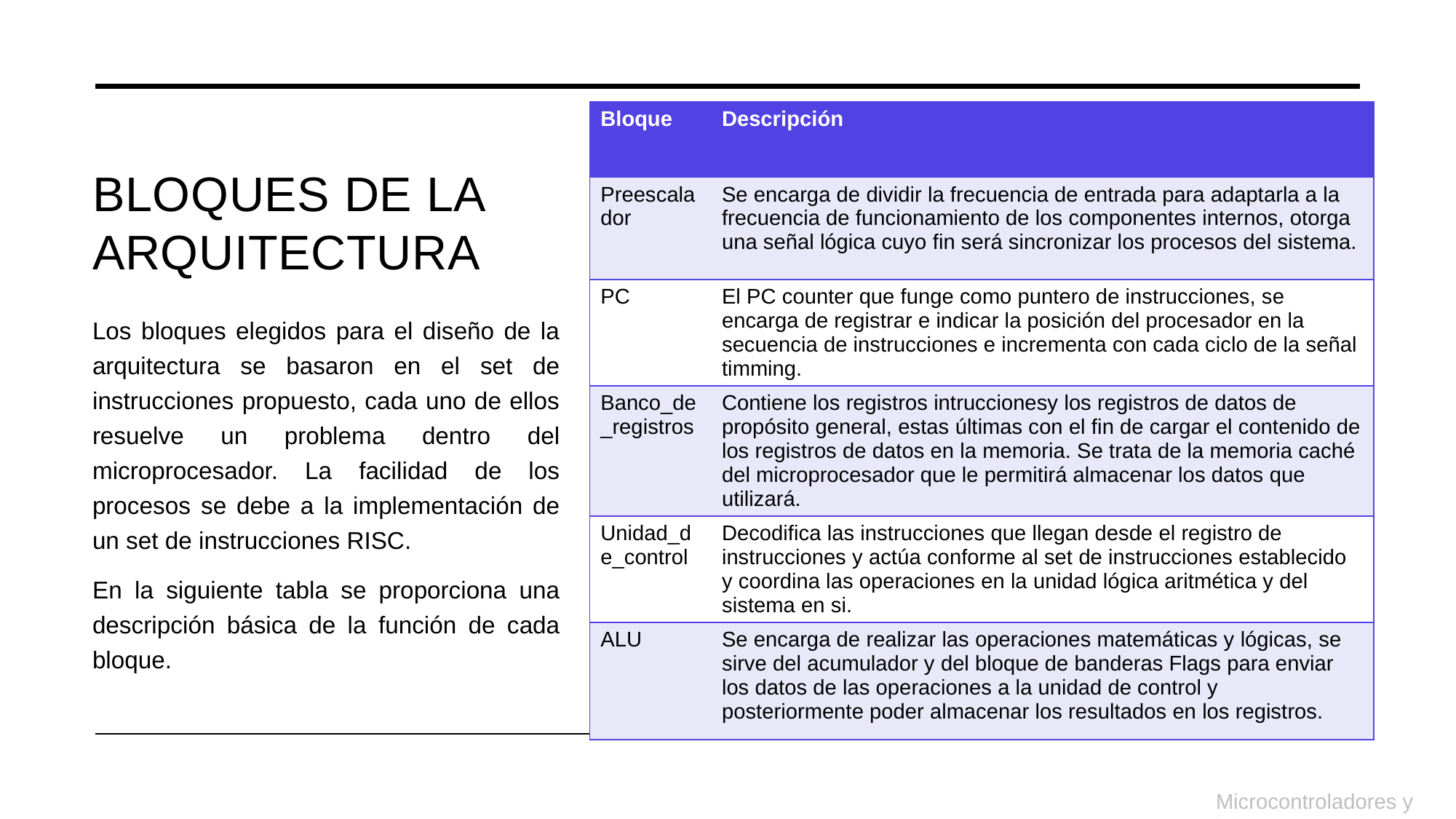

| Bloque | Descripción |
| --- | --- |
| Preescalador | Se encarga de dividir la frecuencia de entrada para adaptarla a la frecuencia de funcionamiento de los componentes internos, otorga una señal lógica cuyo fin será sincronizar los procesos del sistema. |
| PC | El PC counter que funge como puntero de instrucciones, se encarga de registrar e indicar la posición del procesador en la secuencia de instrucciones e incrementa con cada ciclo de la señal timming. |
| Banco\_de\_registros | Contiene los registros intruccionesy los registros de datos de propósito general, estas últimas con el fin de cargar el contenido de los registros de datos en la memoria. Se trata de la memoria caché del microprocesador que le permitirá almacenar los datos que utilizará. |
| Unidad\_de\_control | Decodifica las instrucciones que llegan desde el registro de instrucciones y actúa conforme al set de instrucciones establecido y coordina las operaciones en la unidad lógica aritmética y del sistema en si. |
| ALU | Se encarga de realizar las operaciones matemáticas y lógicas, se sirve del acumulador y del bloque de banderas Flags para enviar los datos de las operaciones a la unidad de control y posteriormente poder almacenar los resultados en los registros. |
# Bloques de la arquitectura
Los bloques elegidos para el diseño de la arquitectura se basaron en el set de instrucciones propuesto, cada uno de ellos resuelve un problema dentro del microprocesador. La facilidad de los procesos se debe a la implementación de un set de instrucciones RISC.
En la siguiente tabla se proporciona una descripción básica de la función de cada bloque.
Microcontroladores y lab